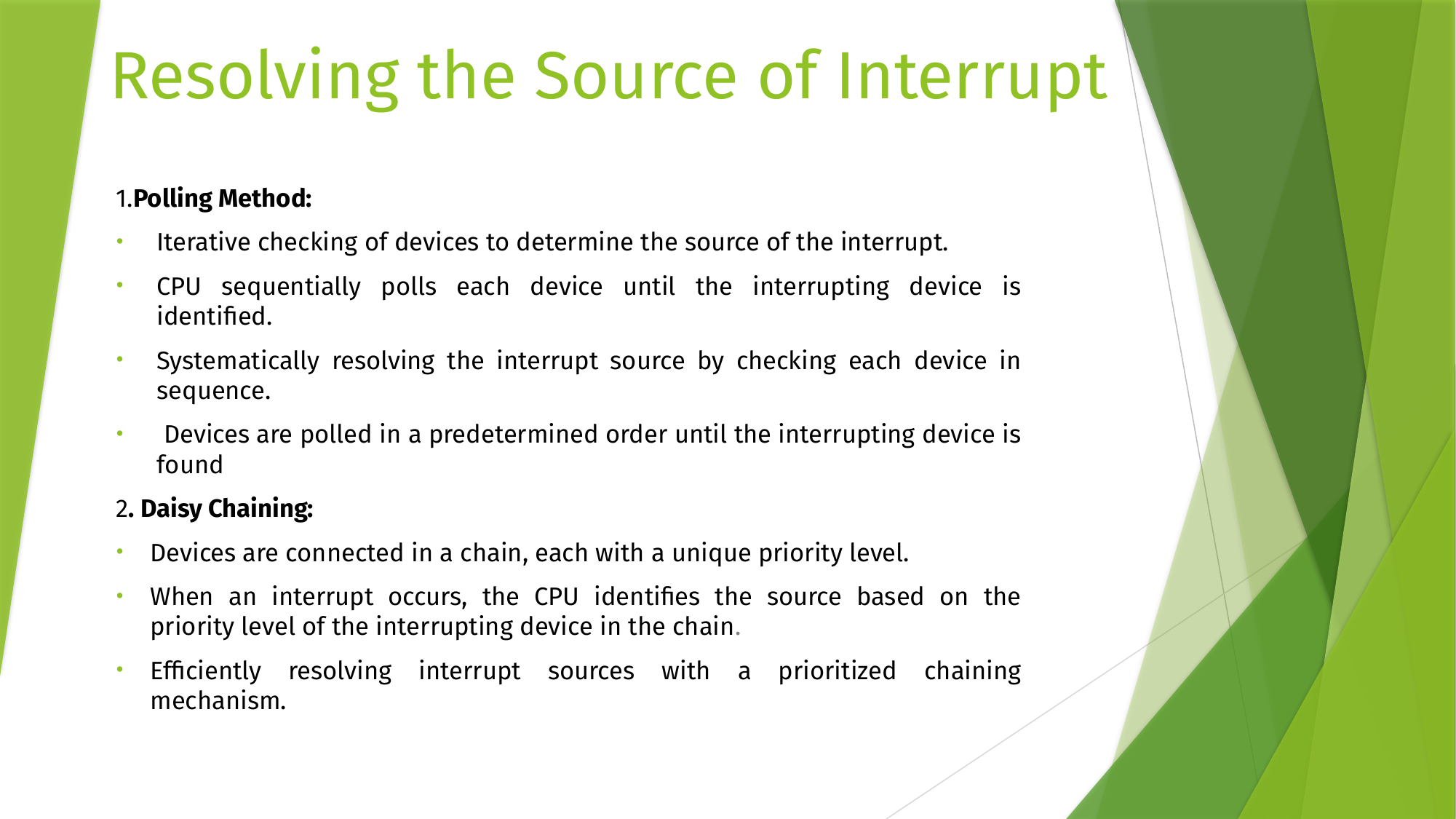

# Resolving the Source of Interrupt
1.Polling Method:
Iterative checking of devices to determine the source of the interrupt.
CPU sequentially polls each device until the interrupting device is identified.
Systematically resolving the interrupt source by checking each device in sequence.
 Devices are polled in a predetermined order until the interrupting device is found
2. Daisy Chaining:
Devices are connected in a chain, each with a unique priority level.
When an interrupt occurs, the CPU identifies the source based on the priority level of the interrupting device in the chain.
Efficiently resolving interrupt sources with a prioritized chaining mechanism.